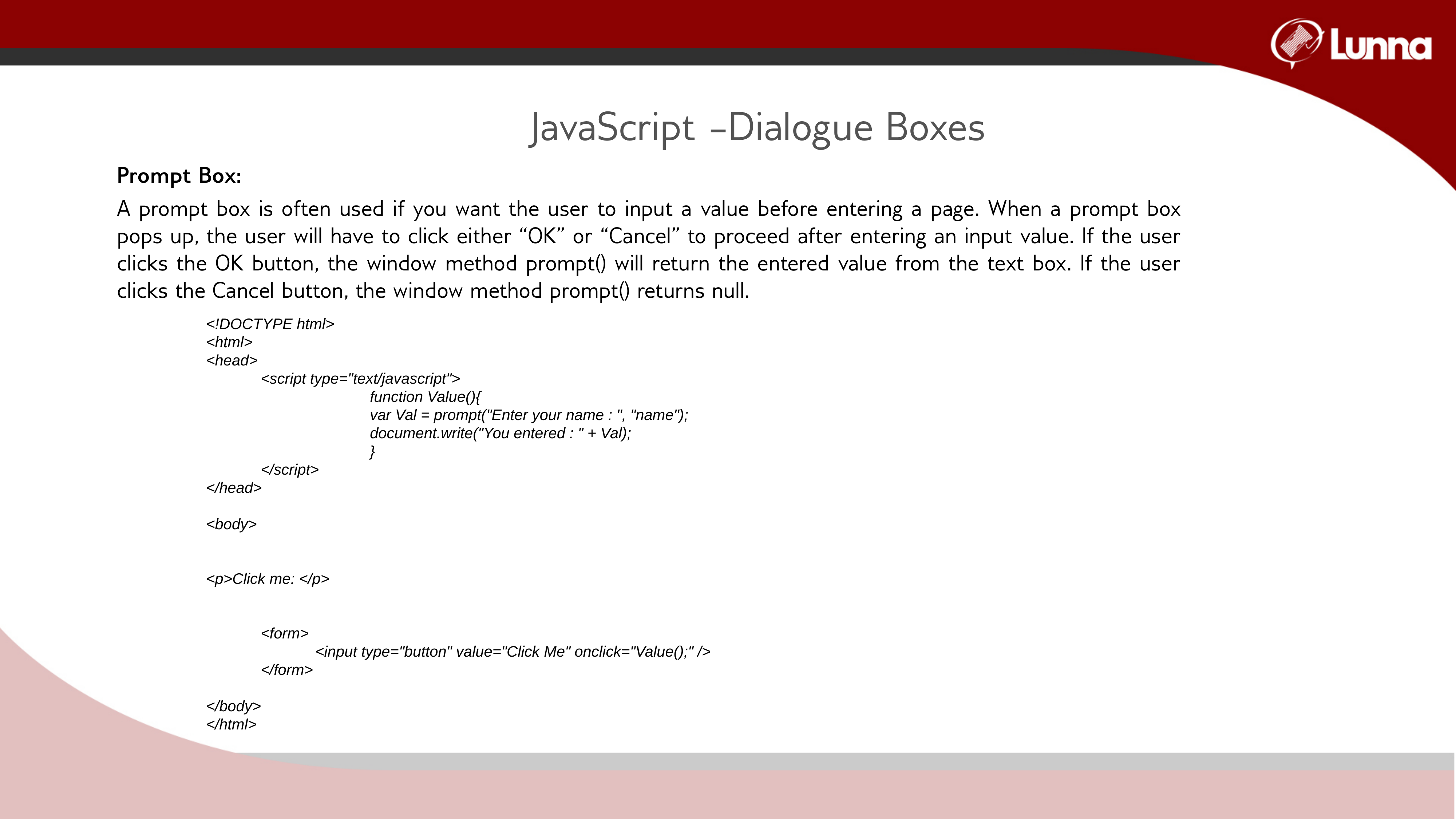

JavaScript –Dialogue Boxes
Prompt Box:
A prompt box is often used if you want the user to input a value before entering a page. When a prompt box pops up, the user will have to click either “OK” or “Cancel” to proceed after entering an input value. If the user clicks the OK button, the window method prompt() will return the entered value from the text box. If the user clicks the Cancel button, the window method prompt() returns null.

<!DOCTYPE html>
<html>
<head>
	<script type="text/javascript">
			function Value(){
			var Val = prompt("Enter your name : ", "name");
			document.write("You entered : " + Val);
			}
	</script>
</head>

<body>

<p>Click me: </p>

	<form>
		<input type="button" value="Click Me" onclick="Value();" />
	</form>

</body>
</html>